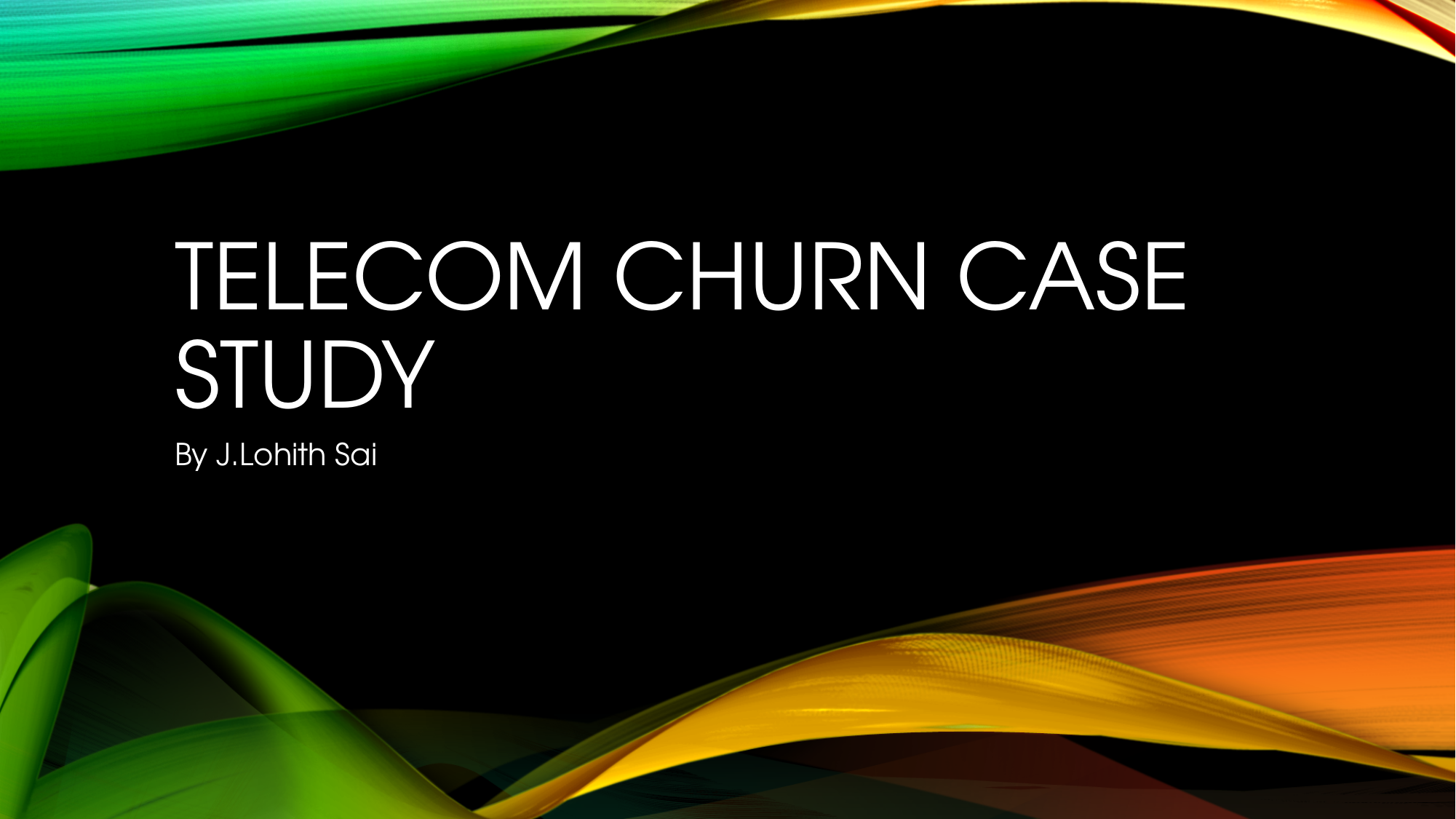

# Telecom Churn Case study
By J.Lohith Sai